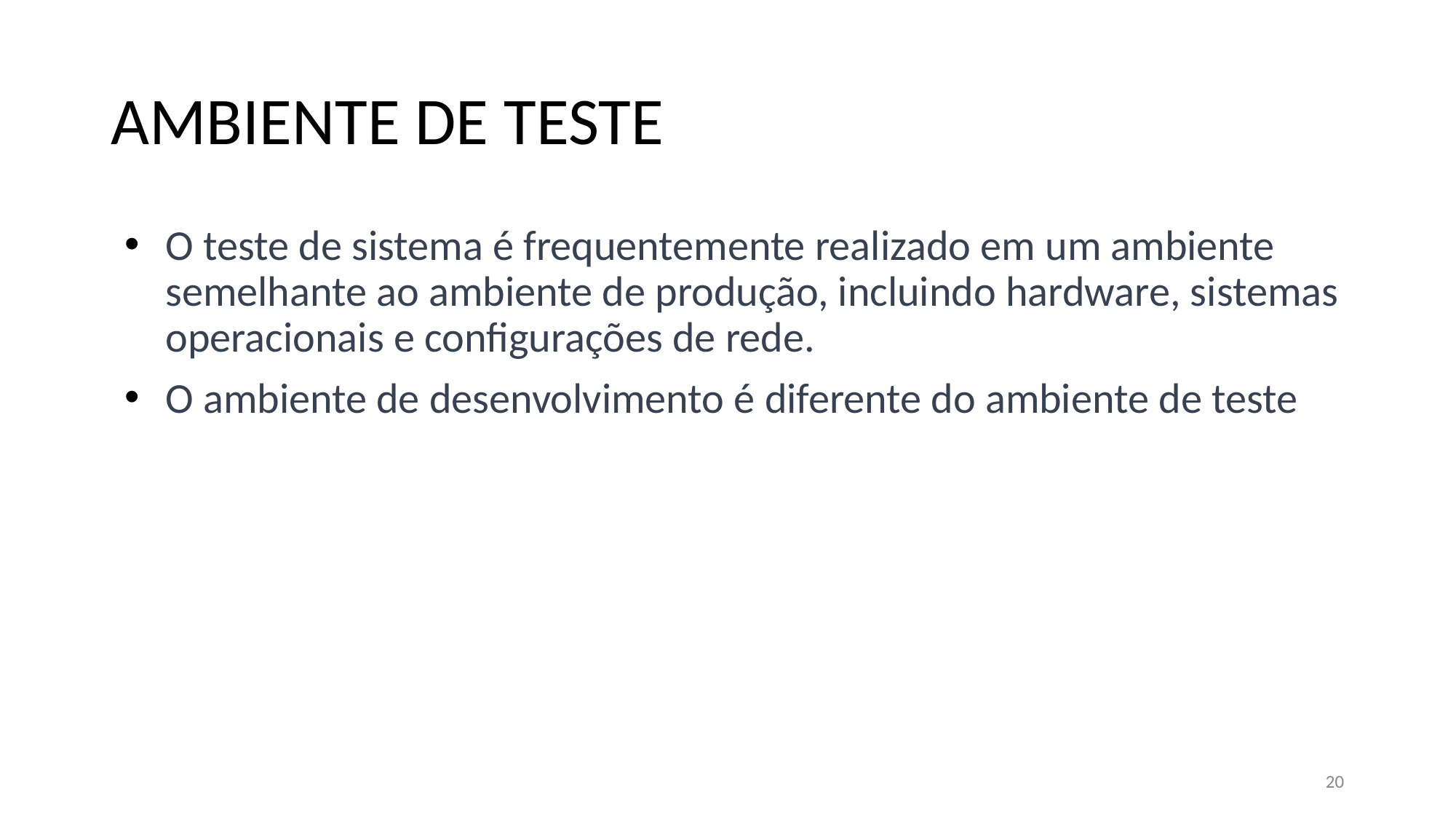

# AMBIENTE DE TESTE
O teste de sistema é frequentemente realizado em um ambiente semelhante ao ambiente de produção, incluindo hardware, sistemas operacionais e configurações de rede.
O ambiente de desenvolvimento é diferente do ambiente de teste
20